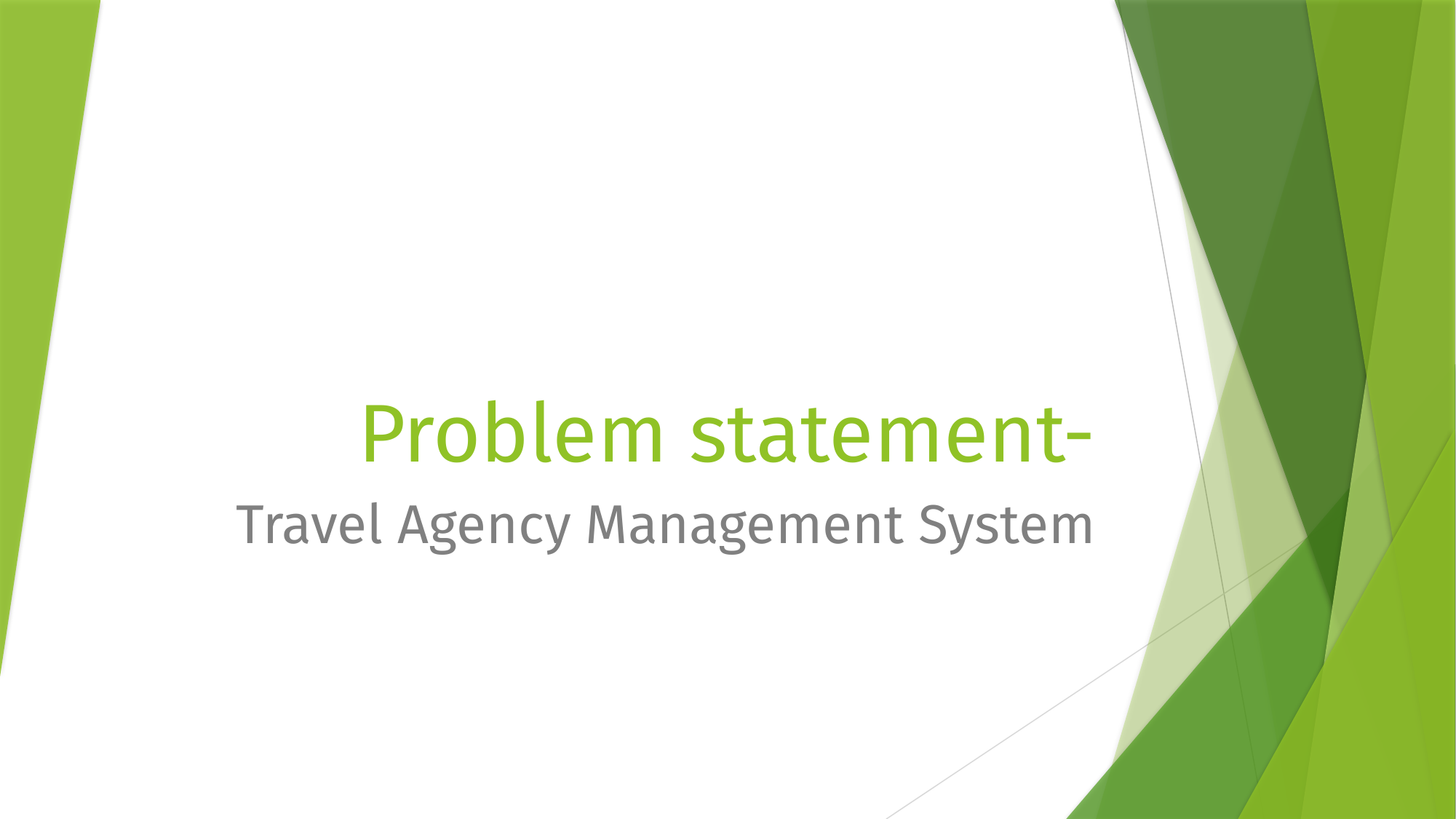

# Problem statement-
Travel Agency Management System